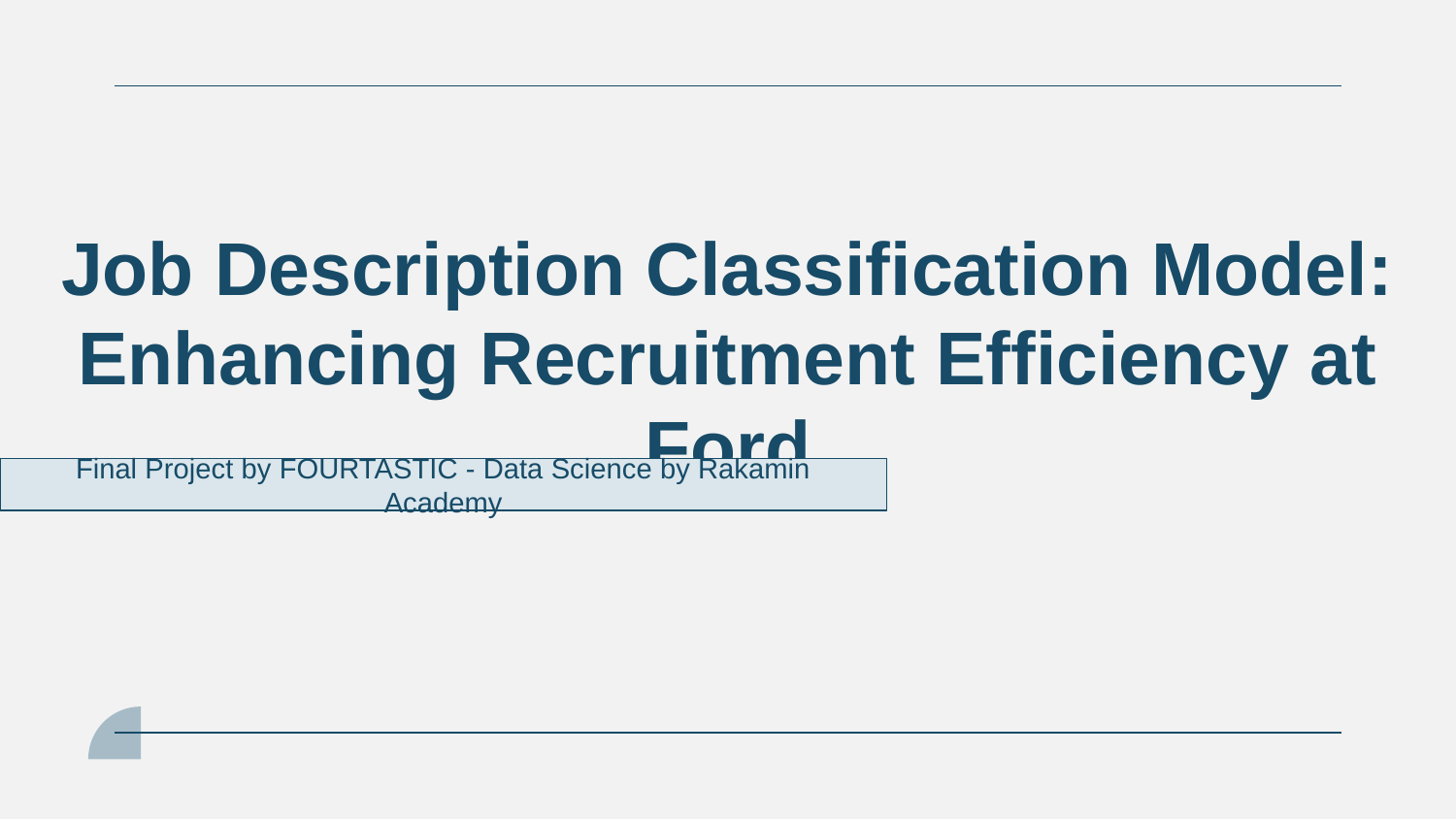

# Job Description Classification Model: Enhancing Recruitment Efficiency at Ford
Final Project by FOURTASTIC - Data Science by Rakamin Academy